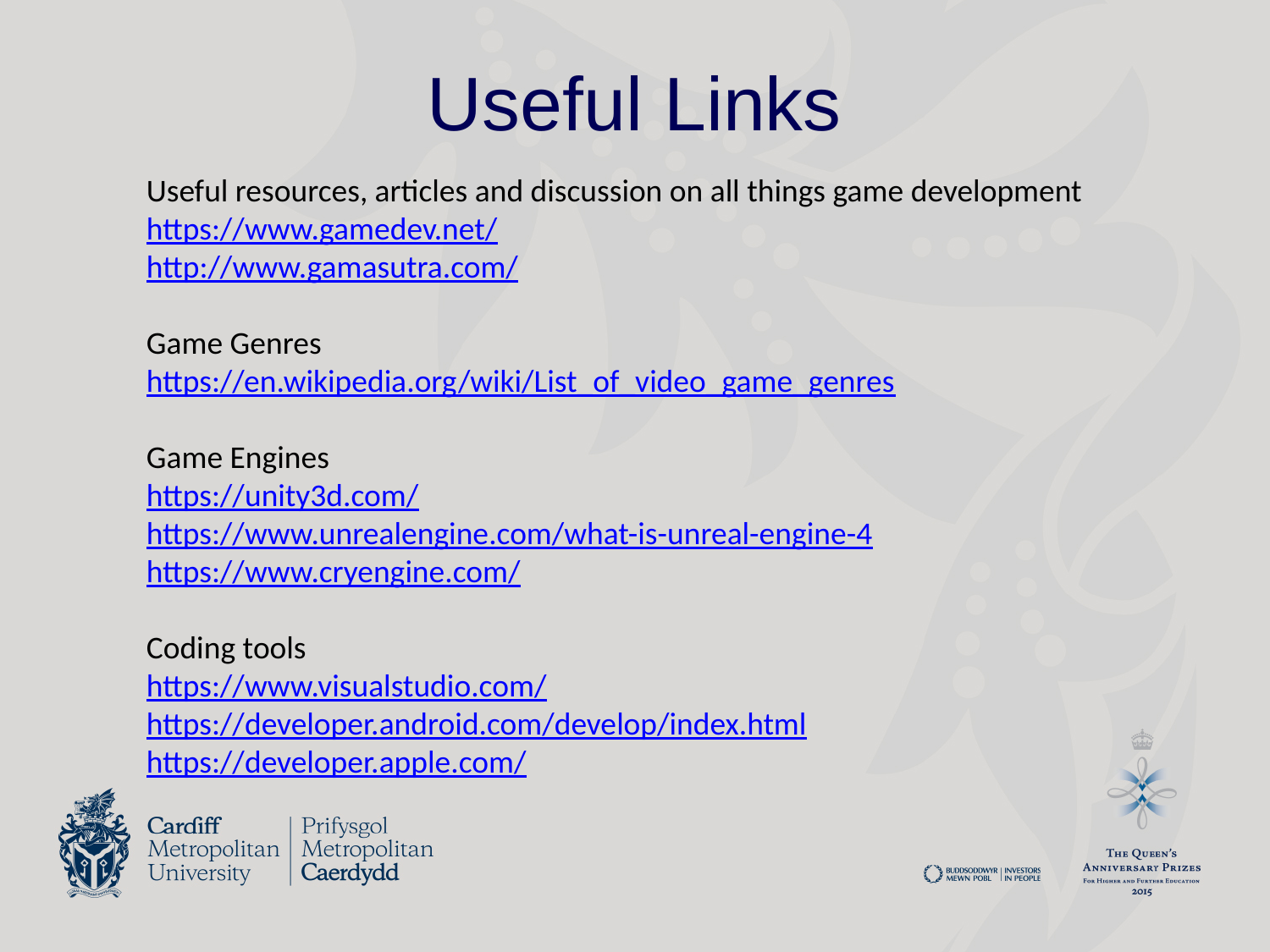

Useful Links
Useful resources, articles and discussion on all things game development
https://www.gamedev.net/
http://www.gamasutra.com/

Game Genres
https://en.wikipedia.org/wiki/List_of_video_game_genres

Game Engines
https://unity3d.com/
https://www.unrealengine.com/what-is-unreal-engine-4
https://www.cryengine.com/

Coding tools
https://www.visualstudio.com/
https://developer.android.com/develop/index.html
https://developer.apple.com/